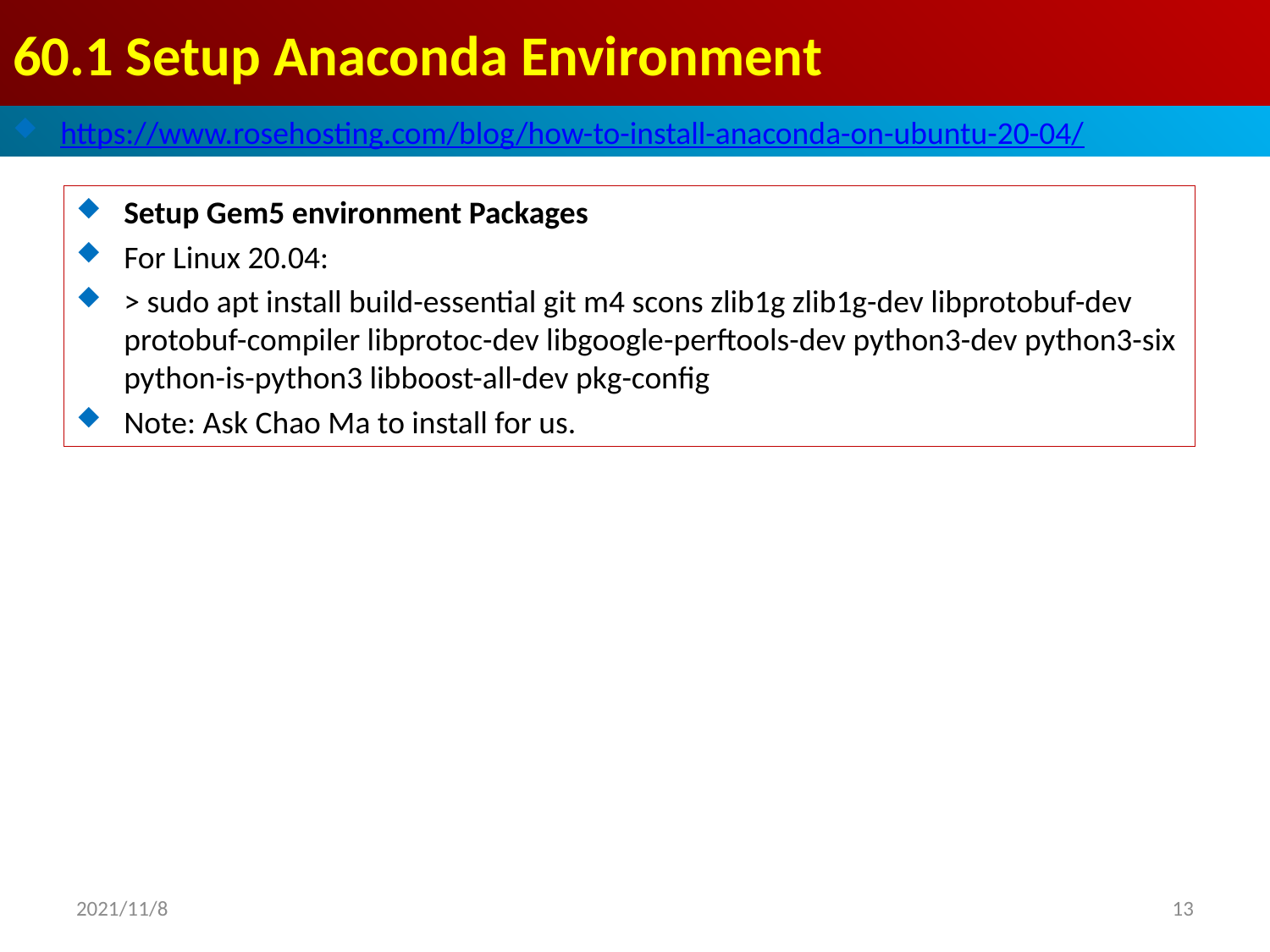

# 60.1 Setup Anaconda Environment
https://www.rosehosting.com/blog/how-to-install-anaconda-on-ubuntu-20-04/
Setup Gem5 environment Packages
For Linux 20.04:
> sudo apt install build-essential git m4 scons zlib1g zlib1g-dev libprotobuf-dev protobuf-compiler libprotoc-dev libgoogle-perftools-dev python3-dev python3-six python-is-python3 libboost-all-dev pkg-config
Note: Ask Chao Ma to install for us.

2021/11/8
13